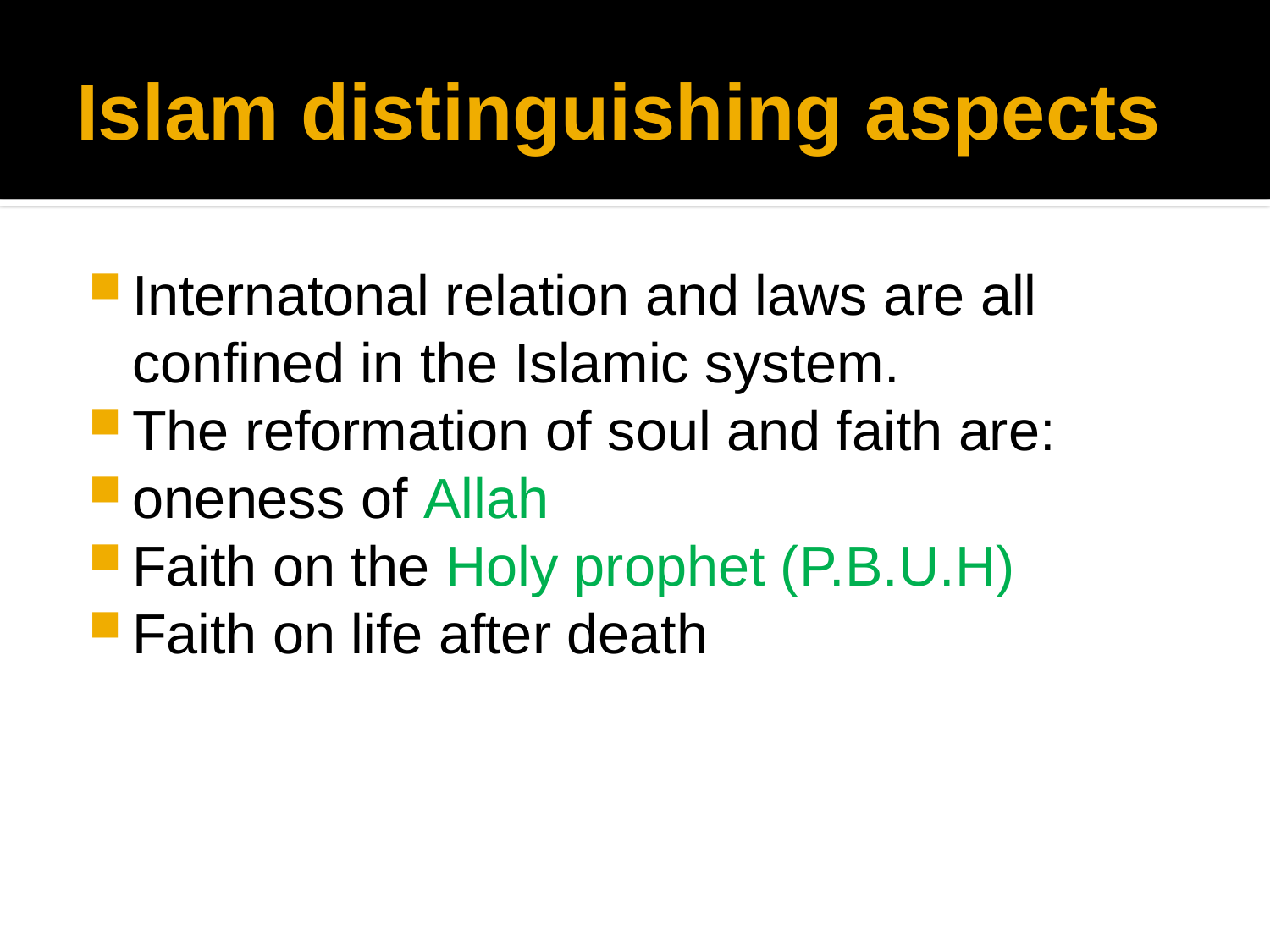

# Islam distinguishing aspects
Internatonal relation and laws are all confined in the Islamic system.
The reformation of soul and faith are:
oneness of Allah
Faith on the Holy prophet (P.B.U.H)
Faith on life after death